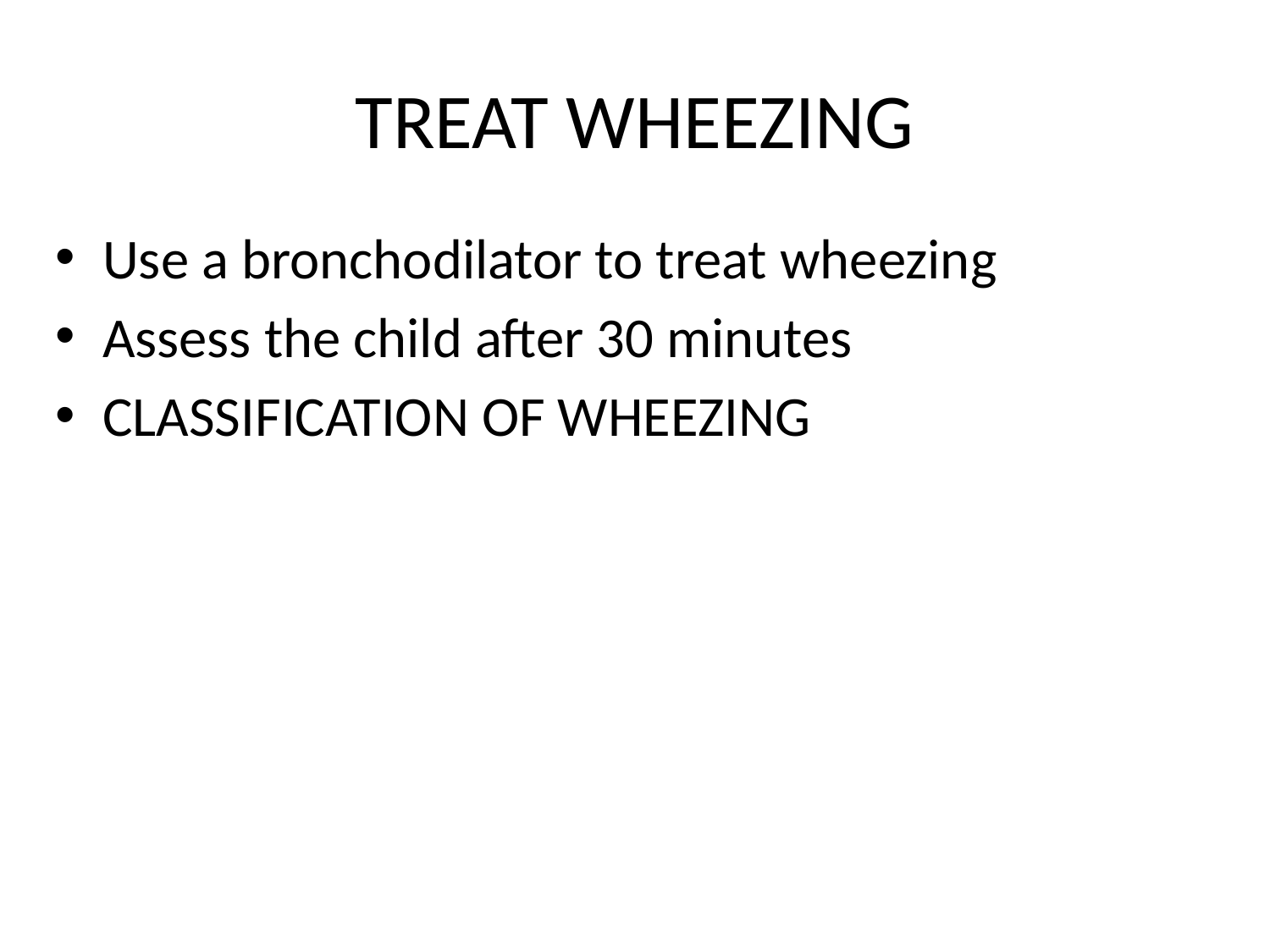

# TREAT WHEEZING
Use a bronchodilator to treat wheezing
Assess the child after 30 minutes
CLASSIFICATION OF WHEEZING